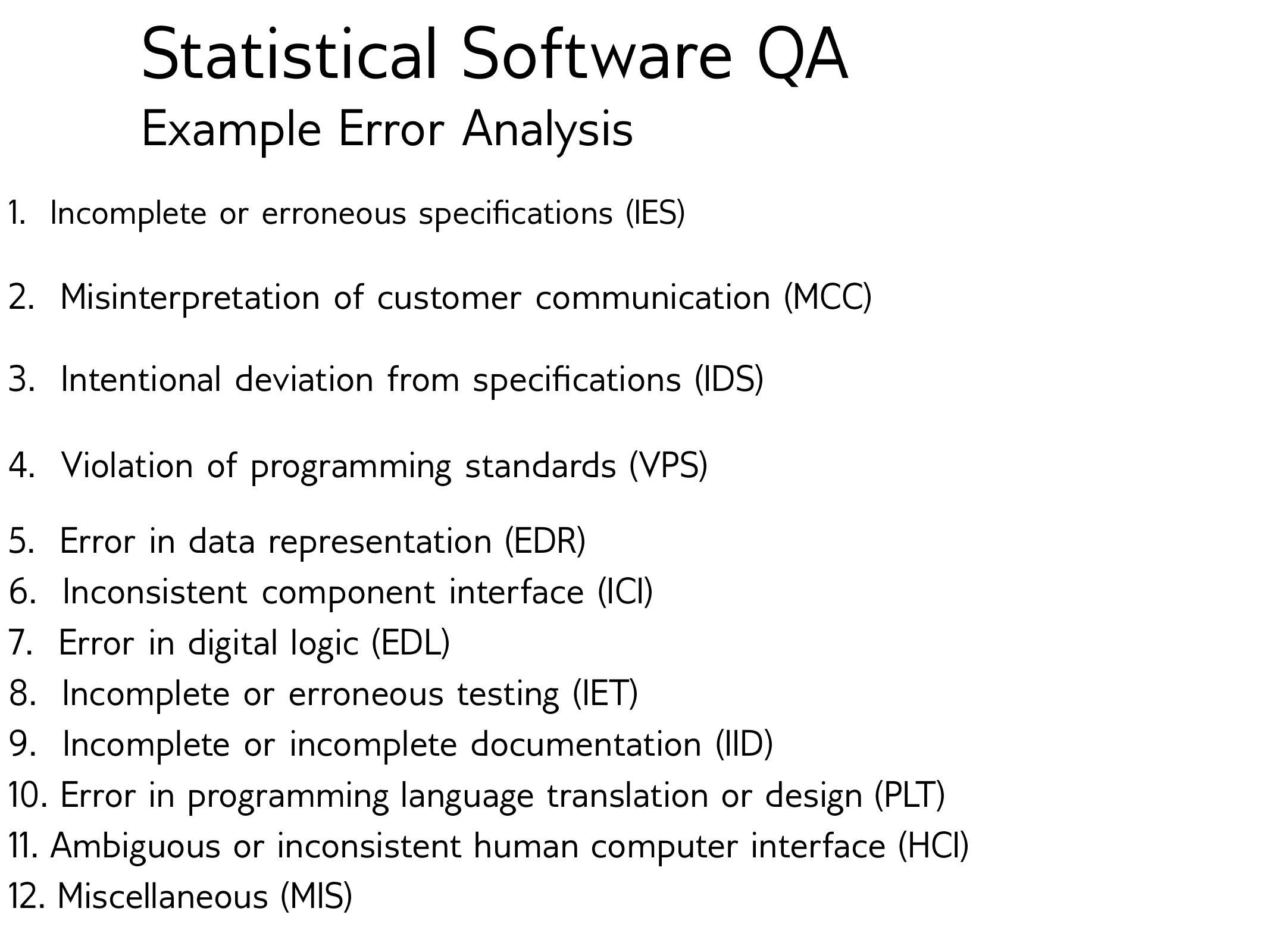

Statistical Software QA
Example Error Analysis
1.  Incomplete or erroneous specifications (IES)
2.  Misinterpretation of customer communication (MCC)
3.  Intentional deviation from specifications (IDS)
4.  Violation of programming standards (VPS)
5.  Error in data representation (EDR)
6.  Inconsistent component interface (ICI)
7.  Error in digital logic (EDL)
8.  Incomplete or erroneous testing (IET)
9.  Incomplete or incomplete documentation (IID)
10. Error in programming language translation or design (PLT)

11. Ambiguous or inconsistent human computer interface (HCI)

12. Miscellaneous (MIS)